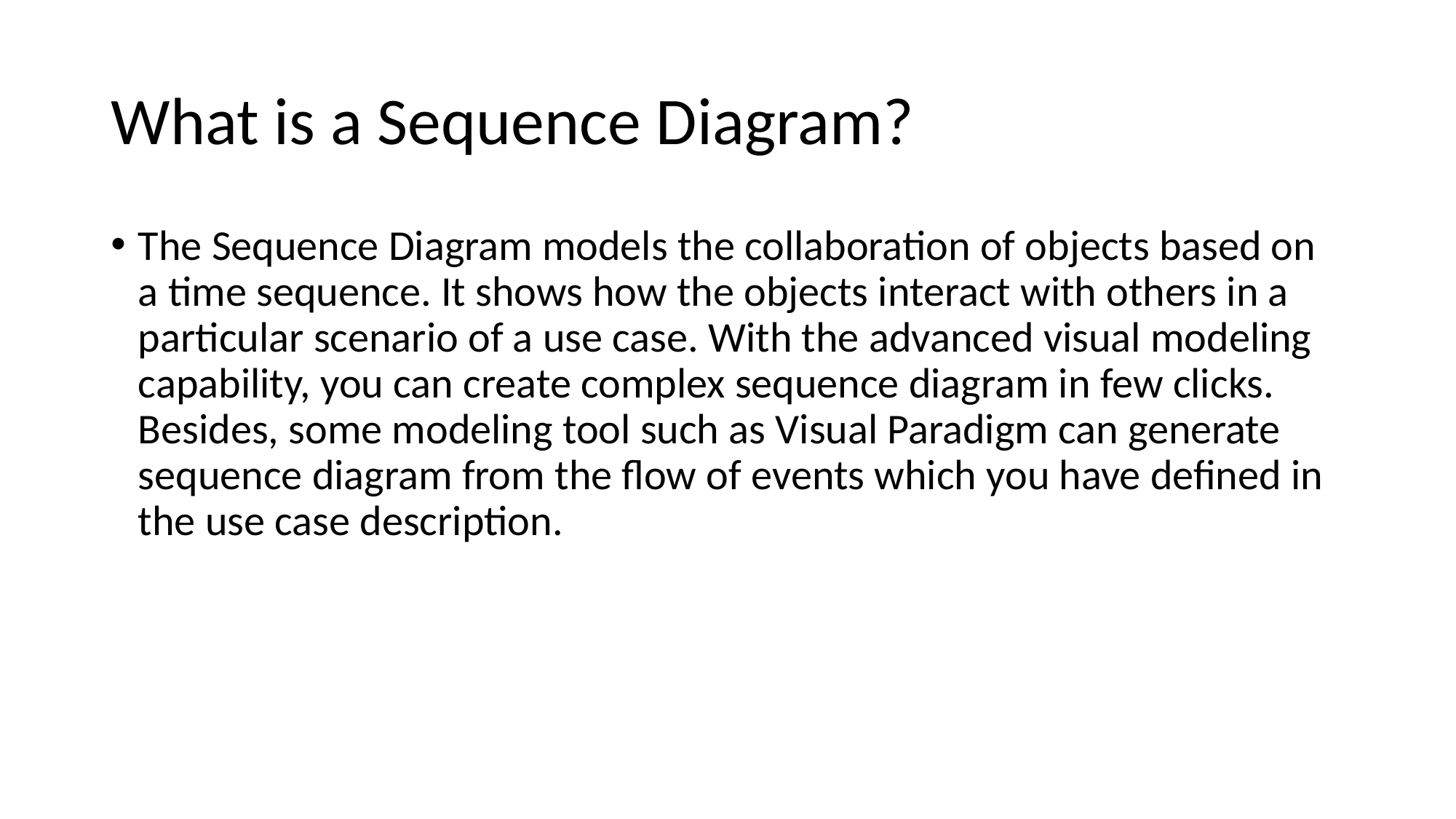

# What is a Sequence Diagram?
The Sequence Diagram models the collaboration of objects based on a time sequence. It shows how the objects interact with others in a particular scenario of a use case. With the advanced visual modeling capability, you can create complex sequence diagram in few clicks. Besides, some modeling tool such as Visual Paradigm can generate sequence diagram from the flow of events which you have defined in the use case description.